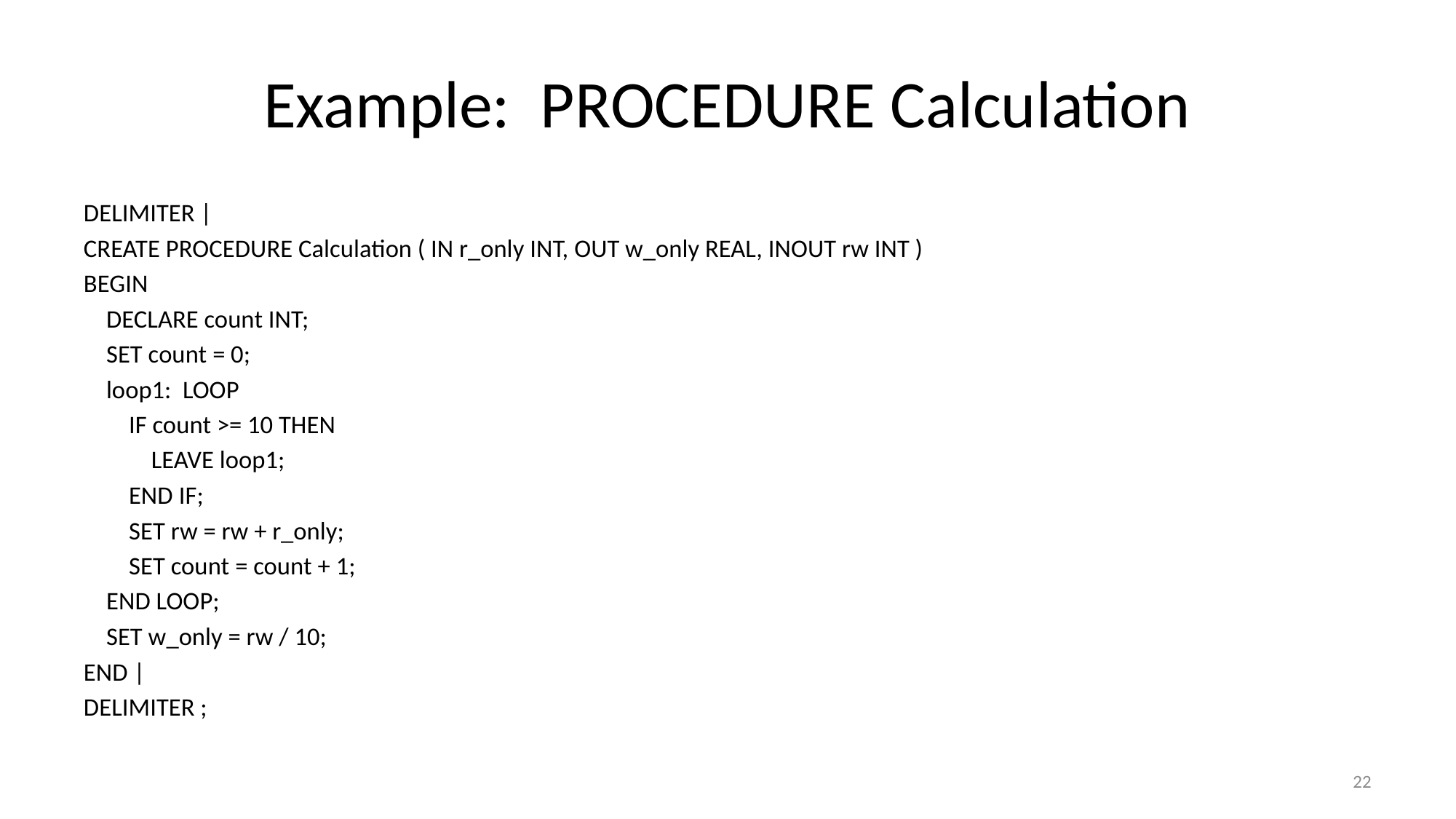

# Example:  PROCEDURE Calculation
DELIMITER |
CREATE PROCEDURE Calculation ( IN r_only INT, OUT w_only REAL, INOUT rw INT )
BEGIN
    DECLARE count INT;
    SET count = 0;
    loop1:  LOOP
        IF count >= 10 THEN
            LEAVE loop1;
        END IF;
        SET rw = rw + r_only;
        SET count = count + 1;
    END LOOP;
    SET w_only = rw / 10;
END |
DELIMITER ;

22